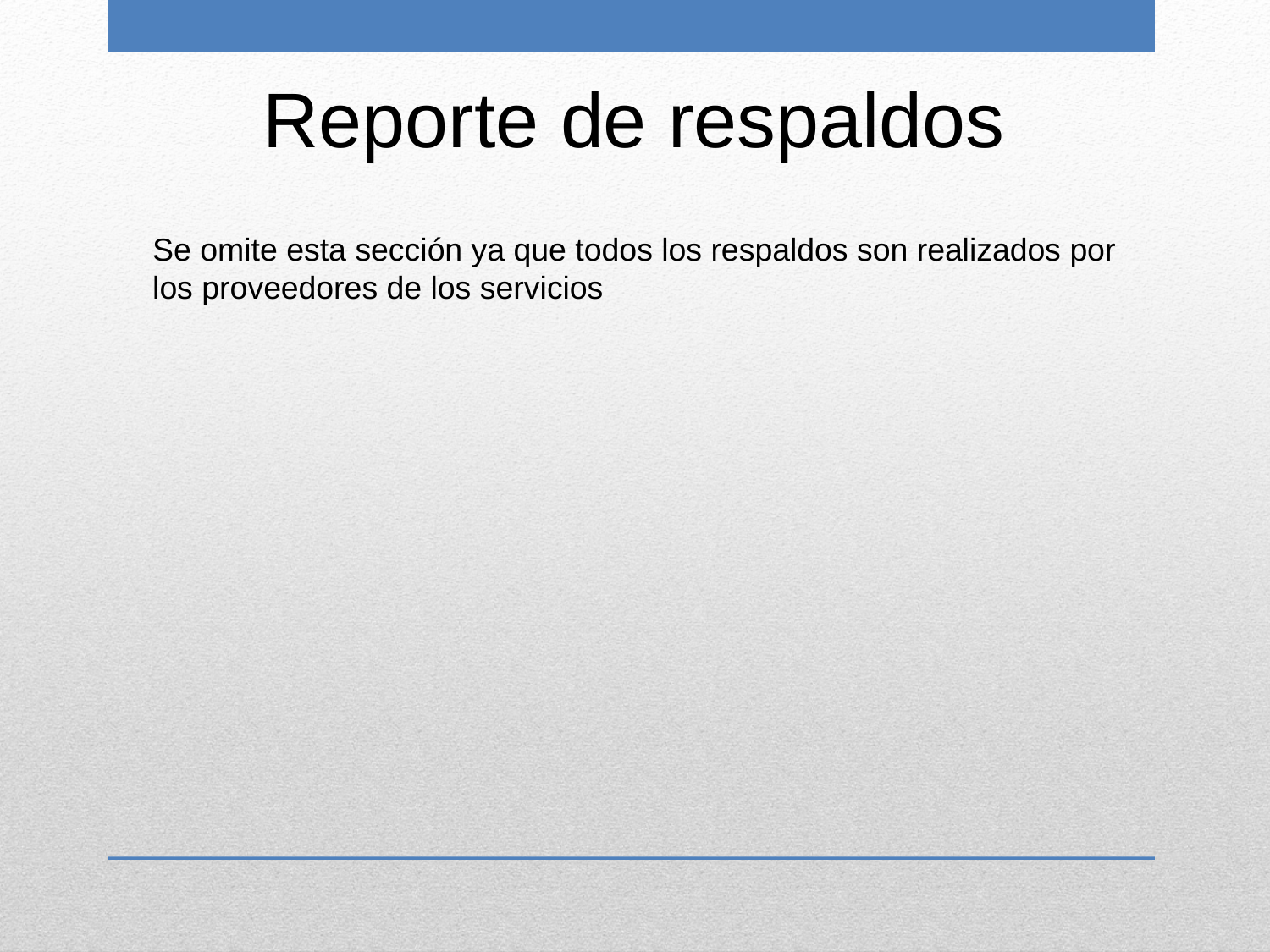

Reporte de respaldos

Se omite esta sección ya que todos los respaldos son realizados por los proveedores de los servicios